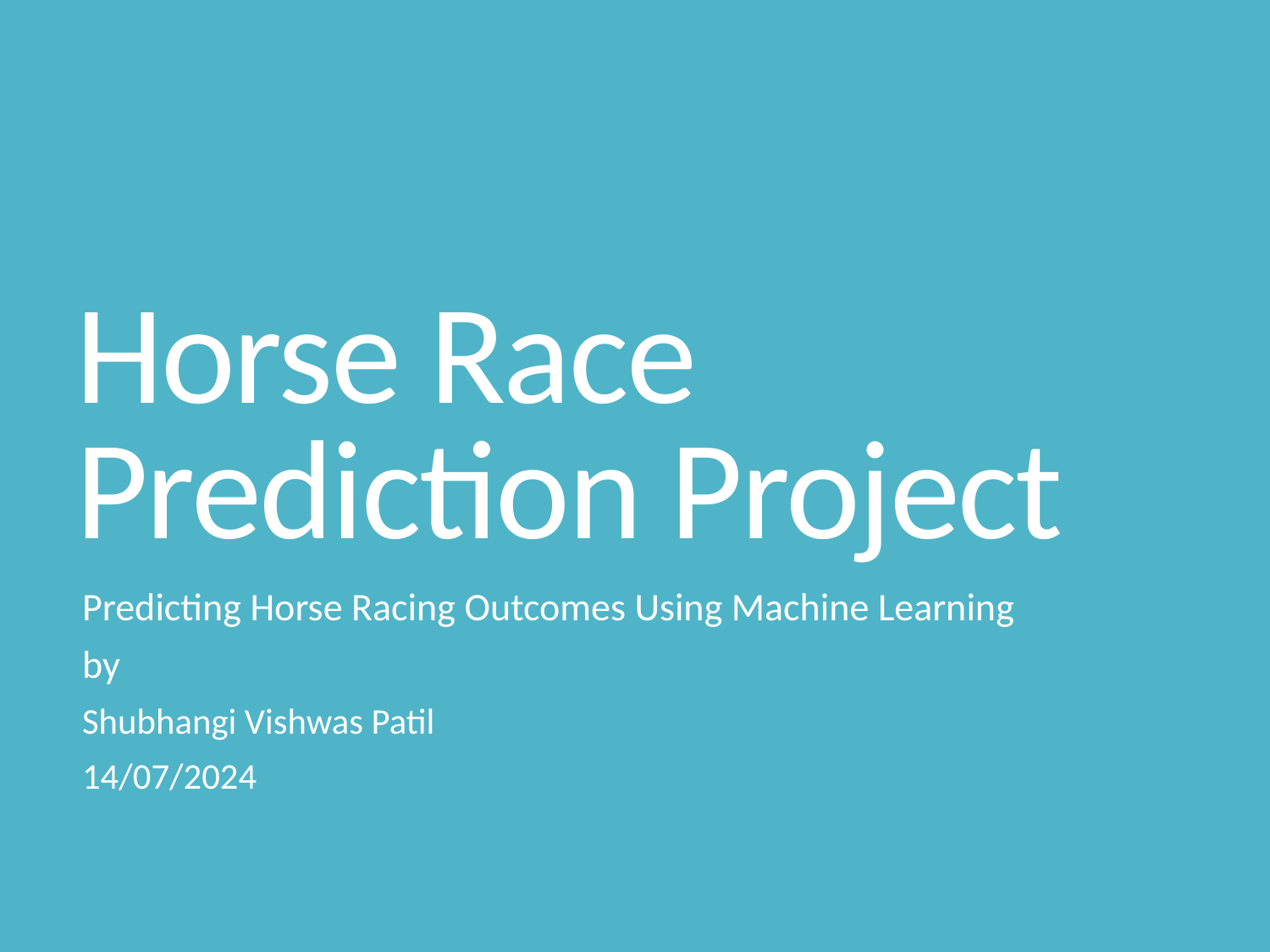

# Horse Race Prediction Project
Predicting Horse Racing Outcomes Using Machine Learning
by
Shubhangi Vishwas Patil
14/07/2024